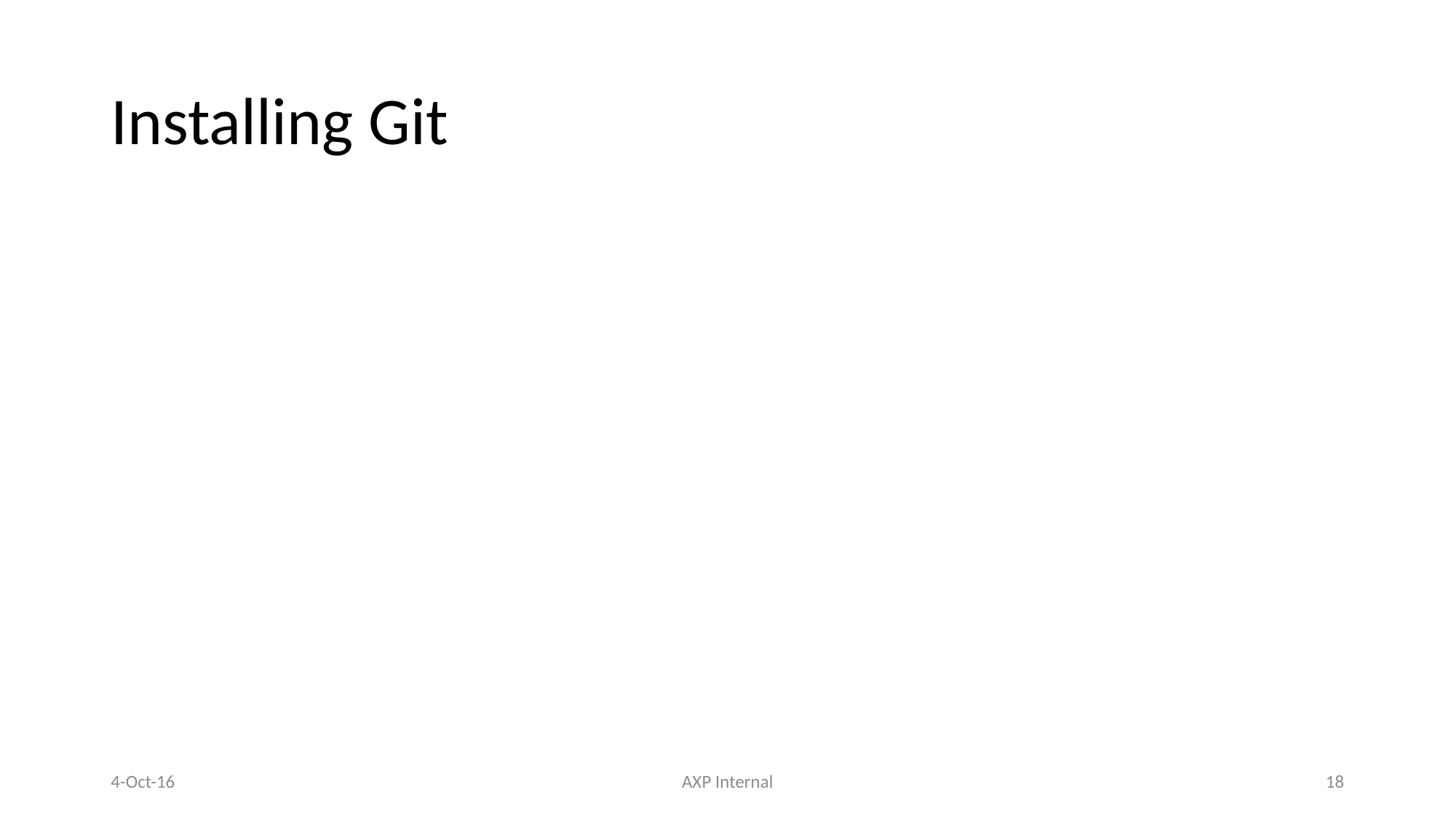

# Installing Git

4-Oct-16
AXP Internal
18